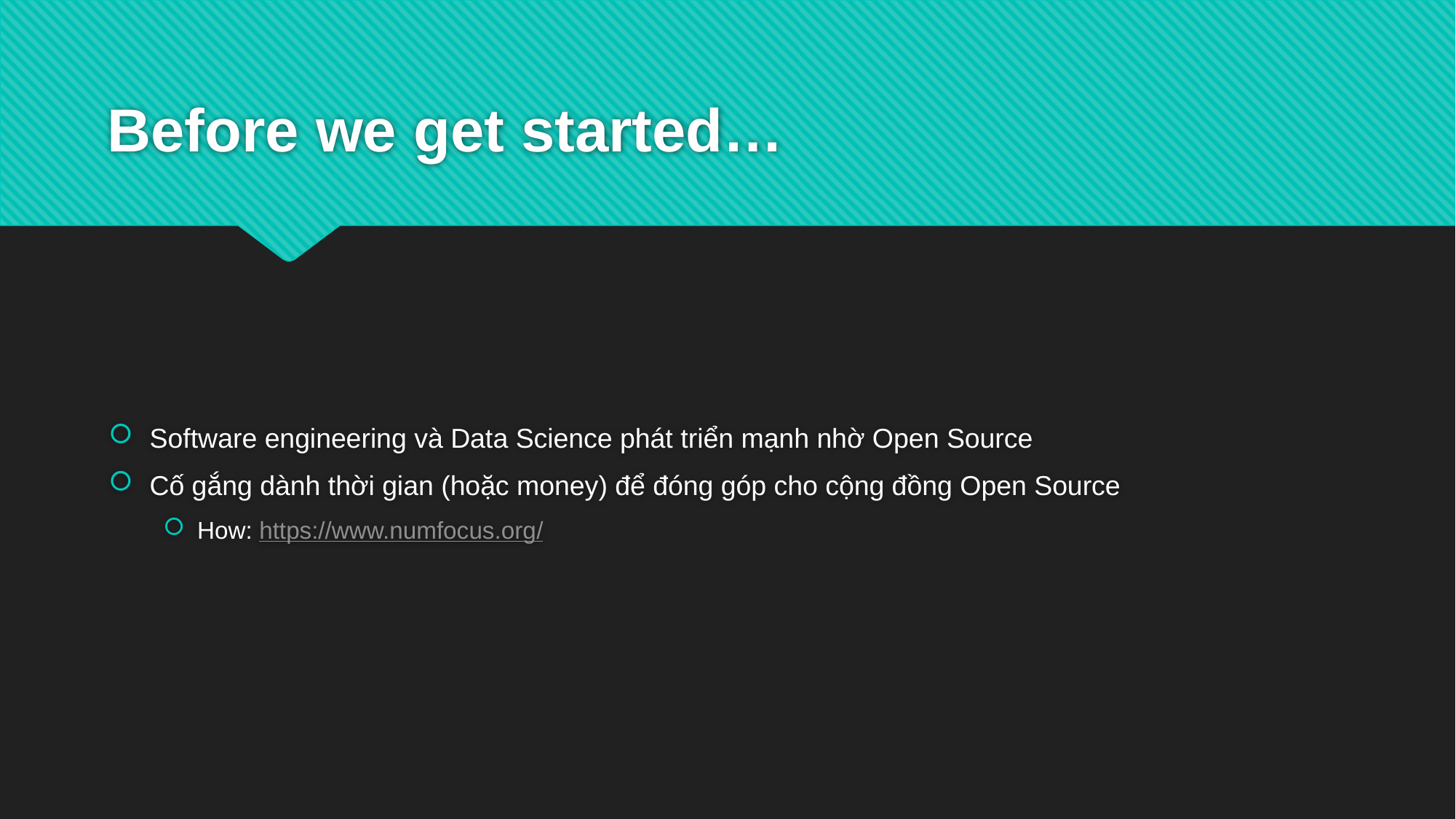

# Before we get started…
Software engineering và Data Science phát triển mạnh nhờ Open Source
Cố gắng dành thời gian (hoặc money) để đóng góp cho cộng đồng Open Source
How: https://www.numfocus.org/